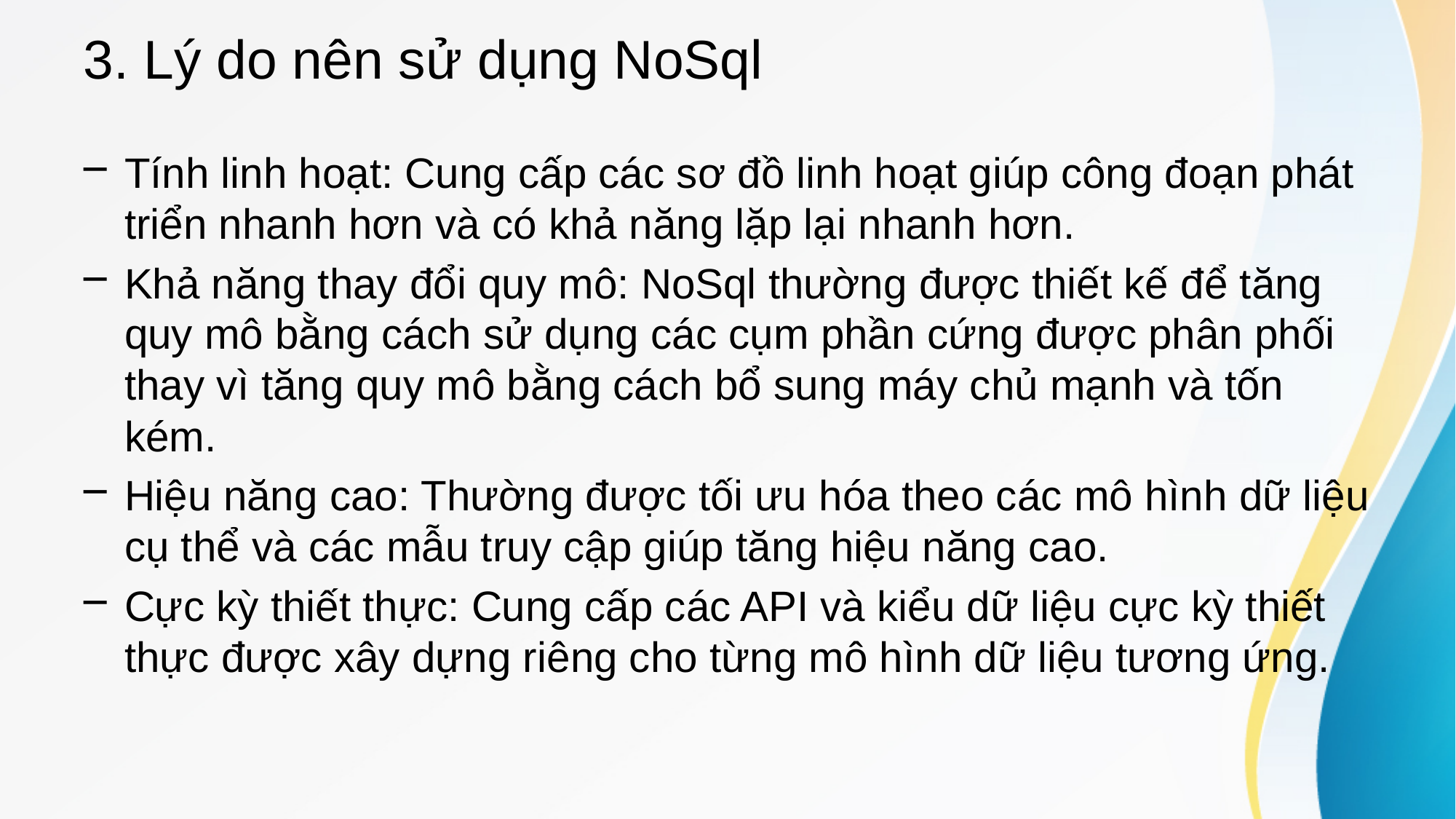

# 3. Lý do nên sử dụng NoSql
Tính linh hoạt: Cung cấp các sơ đồ linh hoạt giúp công đoạn phát triển nhanh hơn và có khả năng lặp lại nhanh hơn.
Khả năng thay đổi quy mô: NoSql thường được thiết kế để tăng quy mô bằng cách sử dụng các cụm phần cứng được phân phối thay vì tăng quy mô bằng cách bổ sung máy chủ mạnh và tốn kém.
Hiệu năng cao: Thường được tối ưu hóa theo các mô hình dữ liệu cụ thể và các mẫu truy cập giúp tăng hiệu năng cao.
Cực kỳ thiết thực: Cung cấp các API và kiểu dữ liệu cực kỳ thiết thực được xây dựng riêng cho từng mô hình dữ liệu tương ứng.